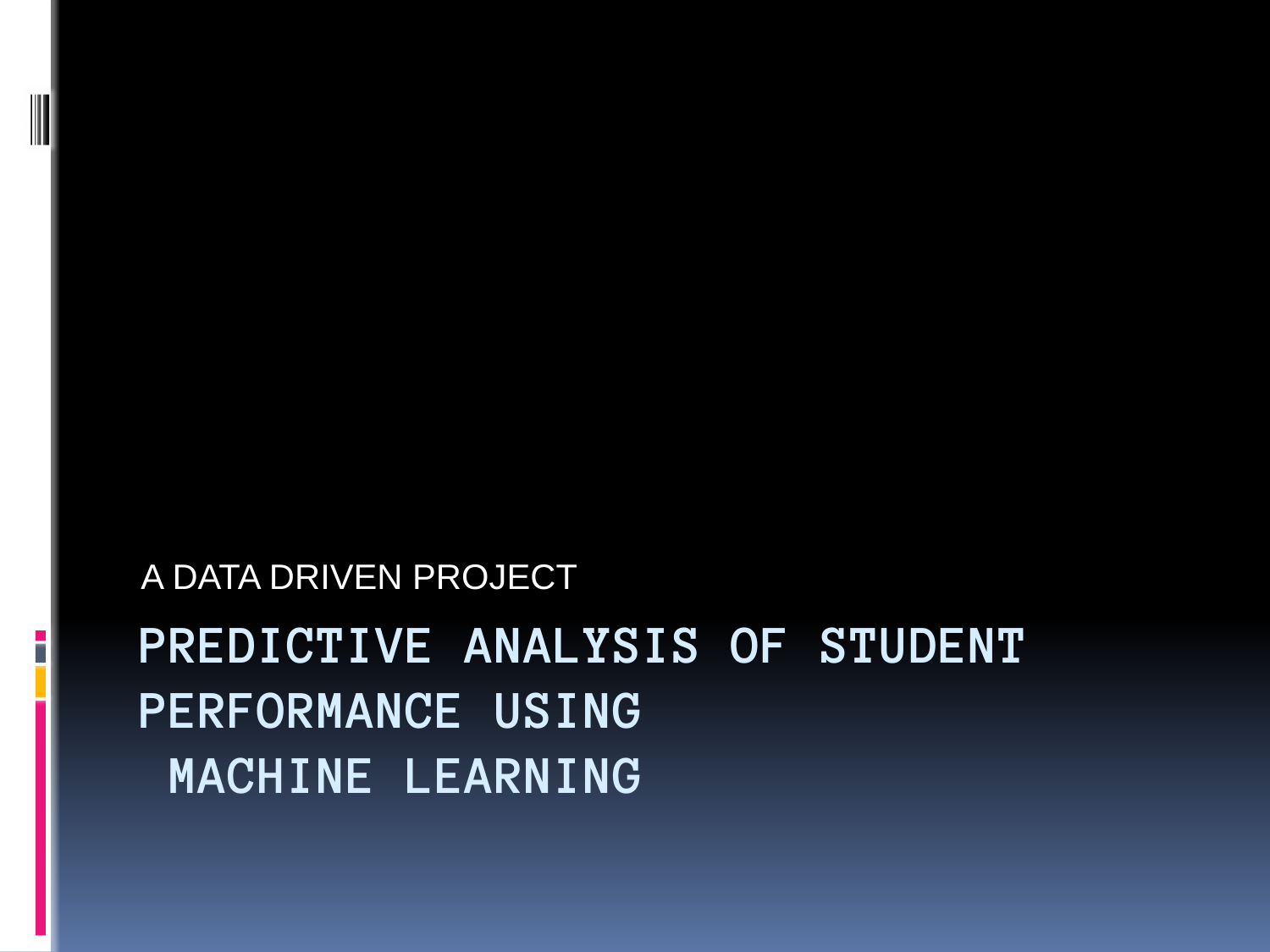

A DATA DRIVEN PROJECT
# PREDICTIVE ANALYSIS OF STUDENT PERFORMANCE USING MACHINE LEARNING